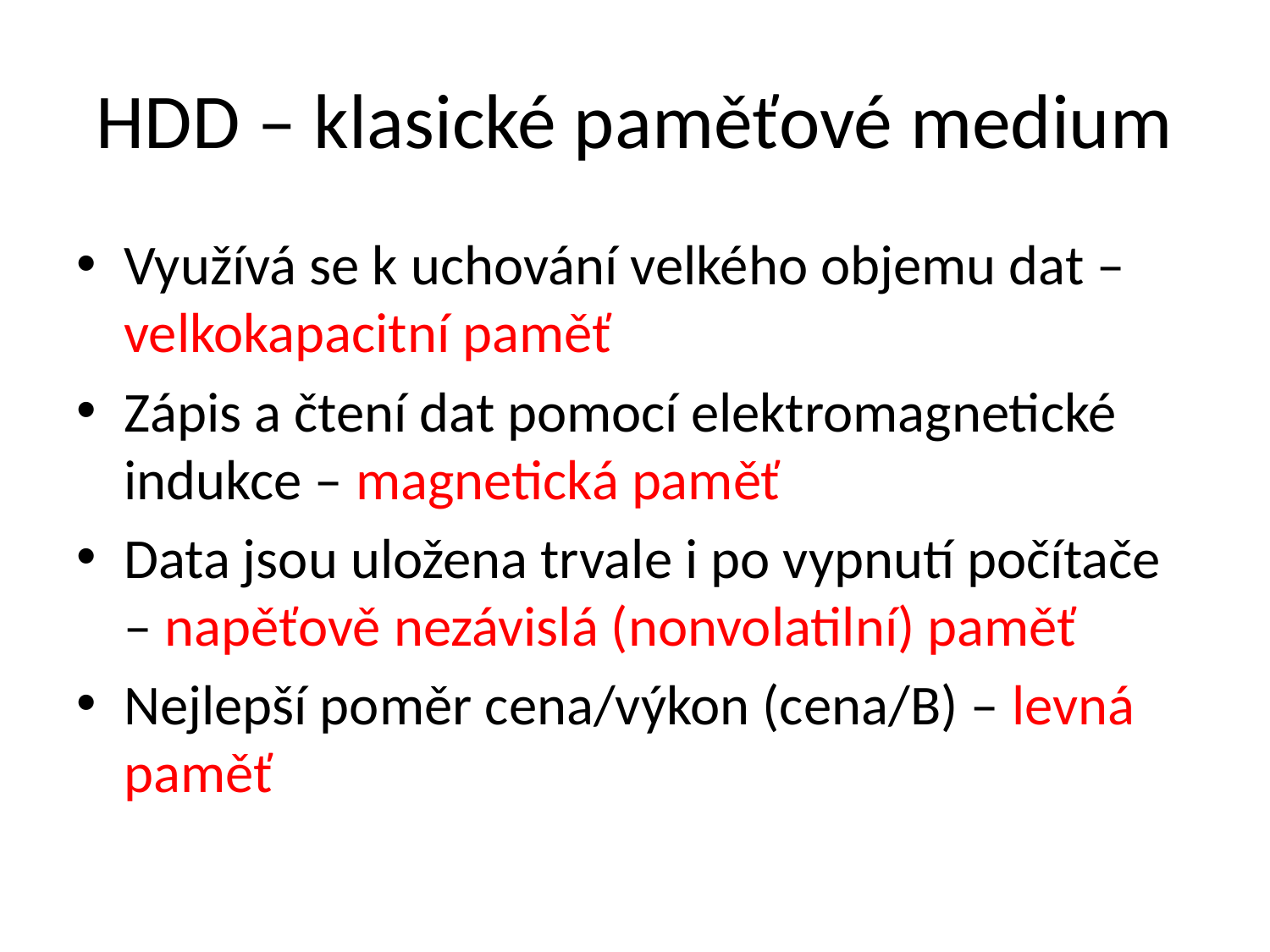

# HDD – klasické paměťové medium
Využívá se k uchování velkého objemu dat – velkokapacitní paměť
Zápis a čtení dat pomocí elektromagnetické indukce – magnetická paměť
Data jsou uložena trvale i po vypnutí počítače – napěťově nezávislá (nonvolatilní) paměť
Nejlepší poměr cena/výkon (cena/B) – levná paměť